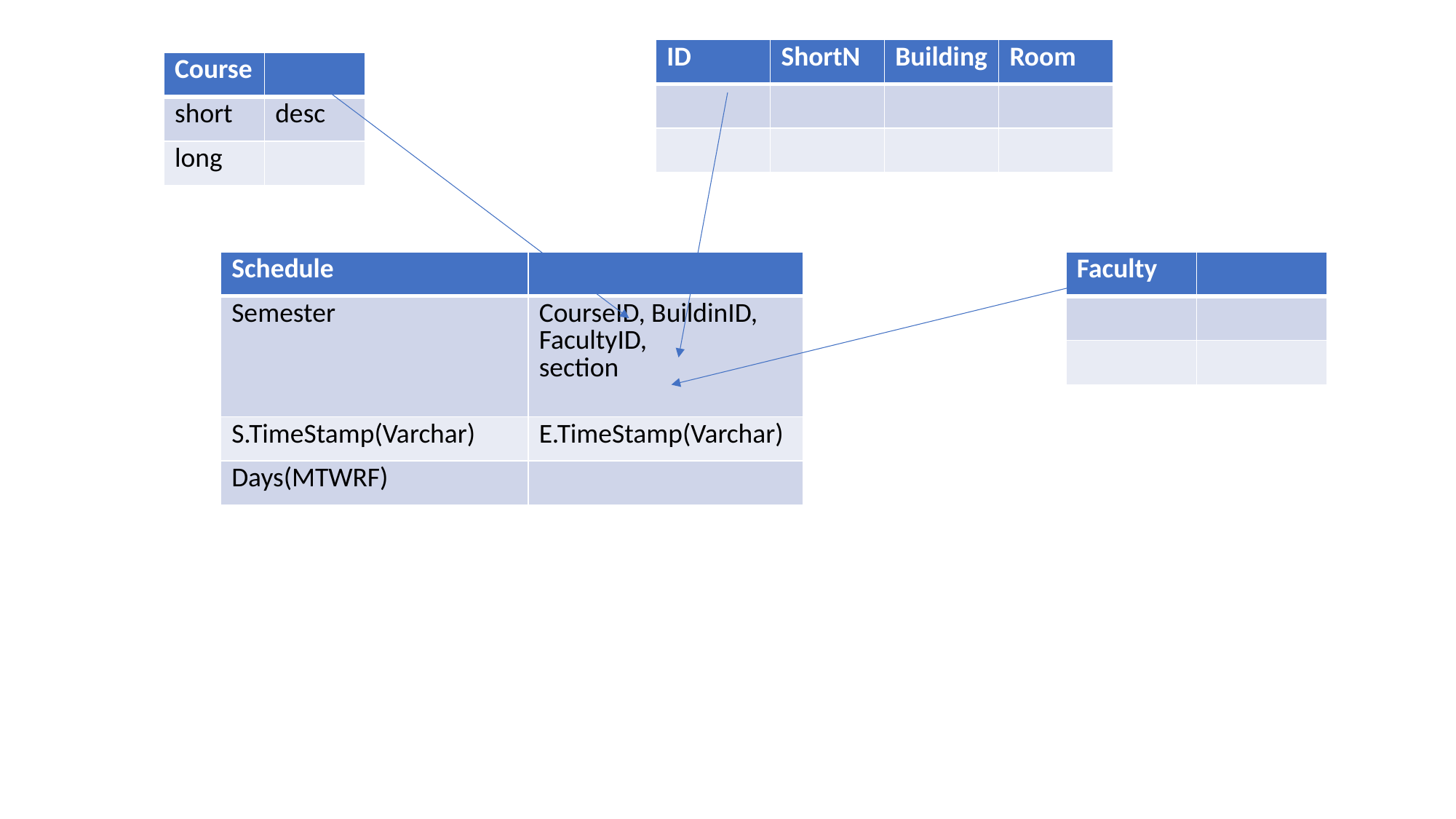

| ID | ShortN | Building | Room |
| --- | --- | --- | --- |
|  |  |  |  |
|  |  |  |  |
| Course |  |
| --- | --- |
| short | desc |
| long |  |
| Schedule |  |
| --- | --- |
| Semester | CourseID, BuildinID, FacultyID, section |
| S.TimeStamp(Varchar) | E.TimeStamp(Varchar) |
| Days(MTWRF) |  |
| Faculty |  |
| --- | --- |
|  |  |
|  |  |